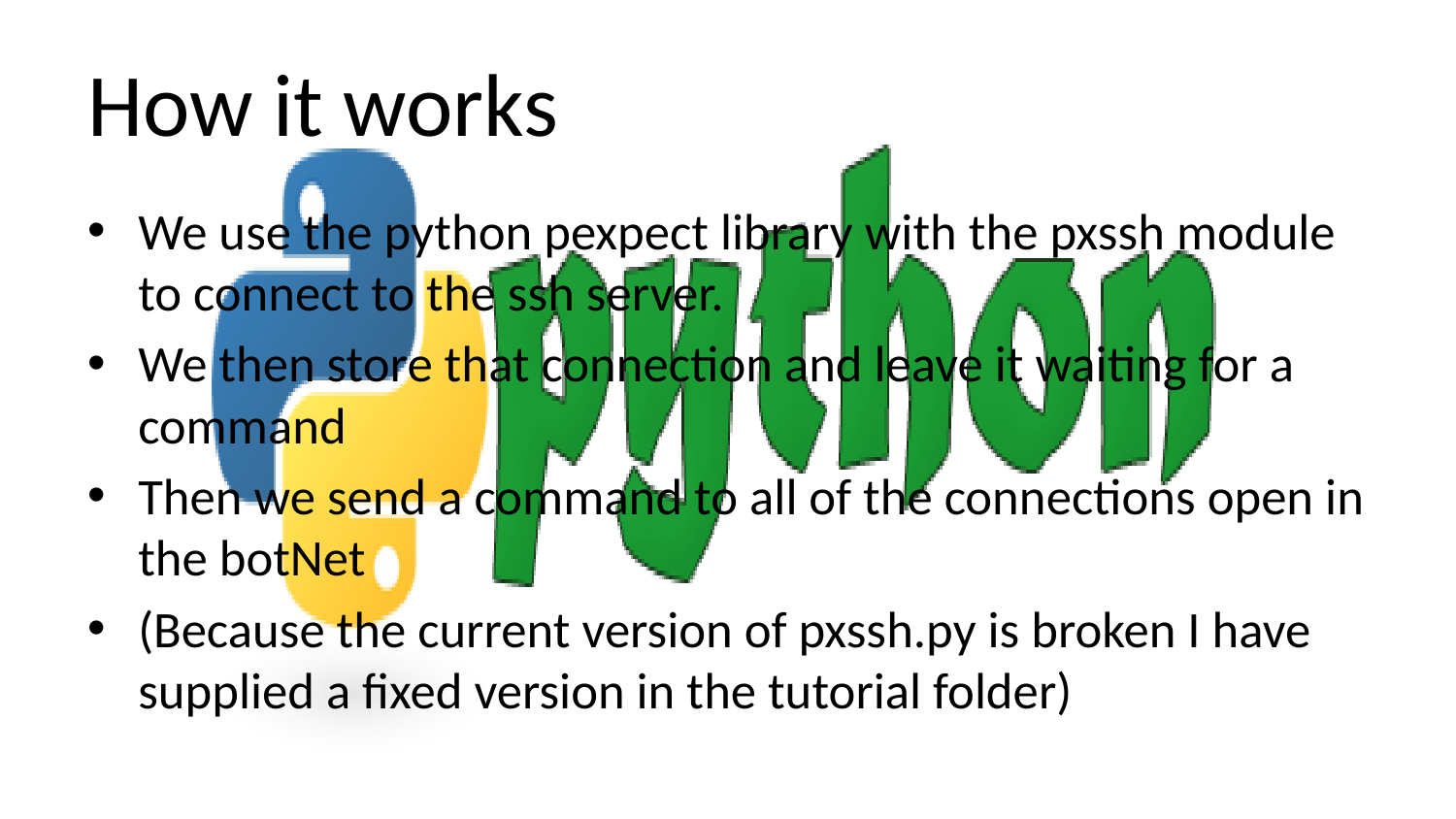

# How it works
We use the python pexpect library with the pxssh module to connect to the ssh server.
We then store that connection and leave it waiting for a command
Then we send a command to all of the connections open in the botNet
(Because the current version of pxssh.py is broken I have supplied a fixed version in the tutorial folder)